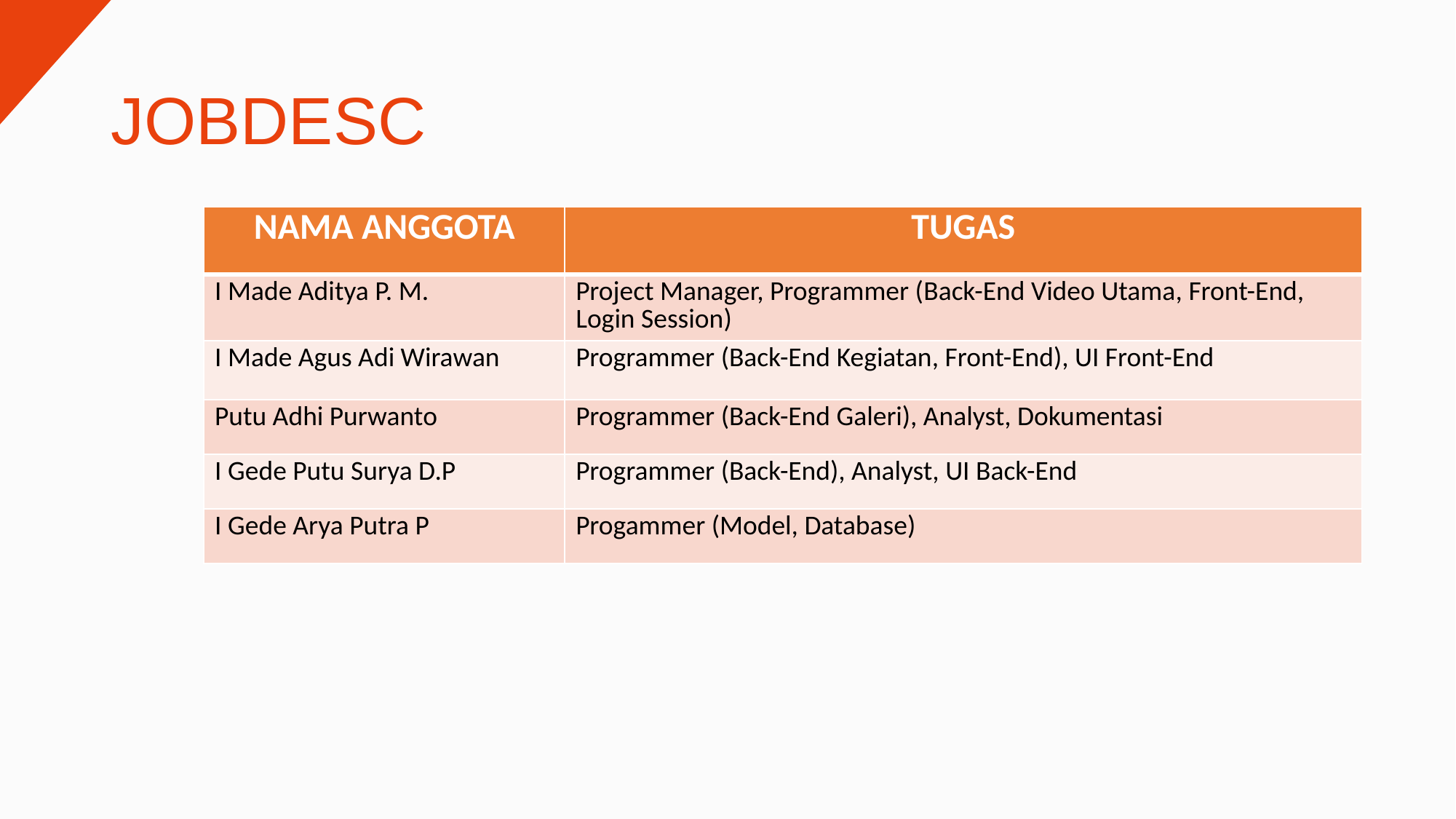

# JOBDESC
| NAMA ANGGOTA | TUGAS |
| --- | --- |
| I Made Aditya P. M. | Project Manager, Programmer (Back-End Video Utama, Front-End, Login Session) |
| I Made Agus Adi Wirawan | Programmer (Back-End Kegiatan, Front-End), UI Front-End |
| Putu Adhi Purwanto | Programmer (Back-End Galeri), Analyst, Dokumentasi |
| I Gede Putu Surya D.P | Programmer (Back-End), Analyst, UI Back-End |
| I Gede Arya Putra P | Progammer (Model, Database) |